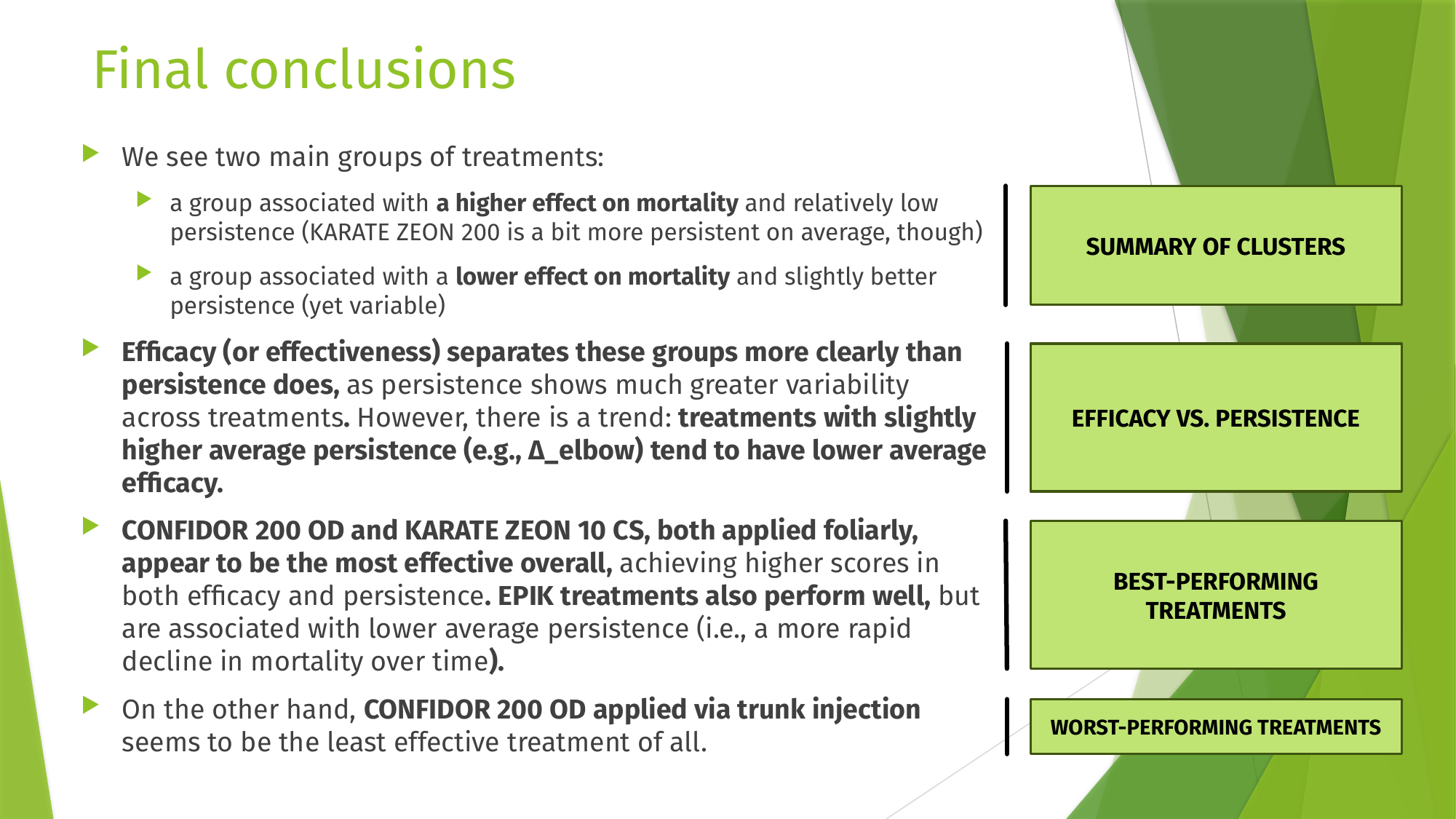

# Final conclusions
We see two main groups of treatments:
a group associated with a higher effect on mortality and relatively low persistence (KARATE ZEON 200 is a bit more persistent on average, though)
a group associated with a lower effect on mortality and slightly better persistence (yet variable)
Efficacy (or effectiveness) separates these groups more clearly than persistence does, as persistence shows much greater variability across treatments. However, there is a trend: treatments with slightly higher average persistence (e.g., Δ_elbow) tend to have lower average efficacy.
CONFIDOR 200 OD and KARATE ZEON 10 CS, both applied foliarly, appear to be the most effective overall, achieving higher scores in both efficacy and persistence. EPIK treatments also perform well, but are associated with lower average persistence (i.e., a more rapid decline in mortality over time).
On the other hand, CONFIDOR 200 OD applied via trunk injection seems to be the least effective treatment of all.
SUMMARY OF CLUSTERS
EFFICACY VS. PERSISTENCE
BEST-PERFORMING TREATMENTS
WORST-PERFORMING TREATMENTS